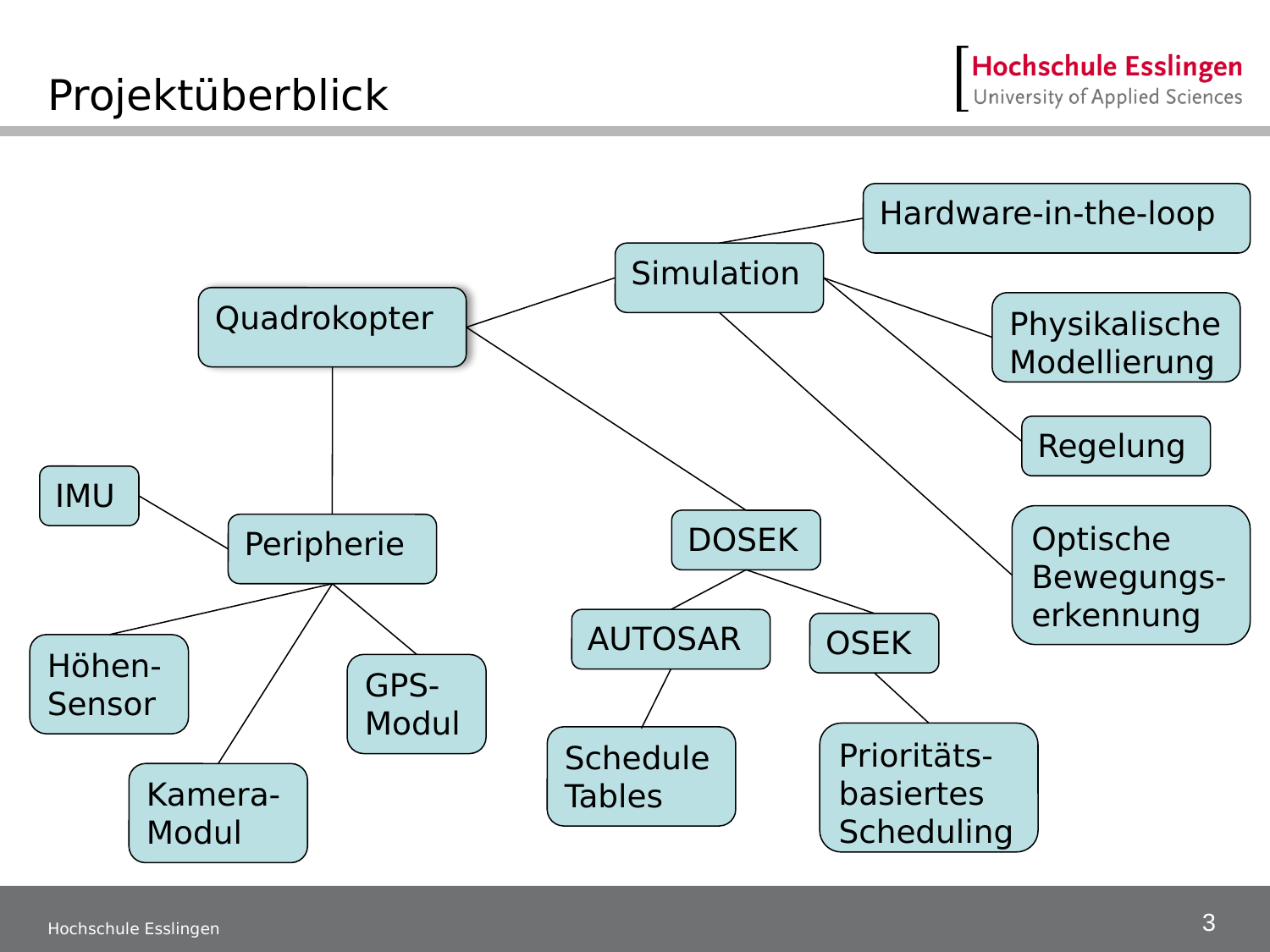

# Projektüberblick
Hardware-in-the-loop
Simulation
Physikalische Modellierung
Regelung
Optische Bewegungs-erkennung
Quadrokopter
DOSEK
AUTOSAR
OSEK
Prioritäts-basiertes Scheduling
Schedule Tables
IMU
Peripherie
Höhen-Sensor
GPS-Modul
Kamera-Modul
Hochschule Esslingen